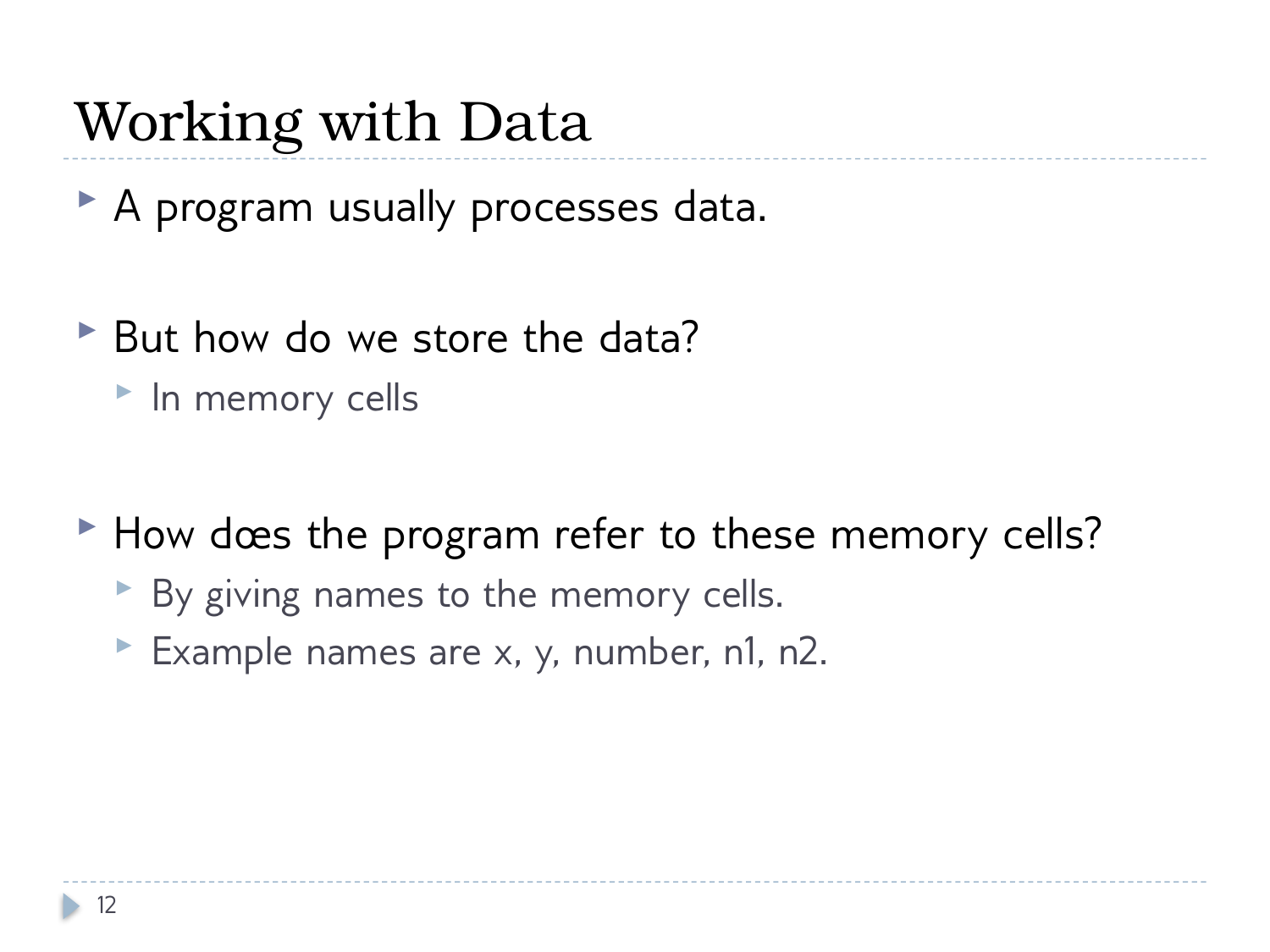

# Working with Data
A program usually processes data.

But how do we store the data?
In memory cells

How does the program refer to these memory cells?
By giving names to the memory cells.
Example names are x, y, number, n1, n2.
12